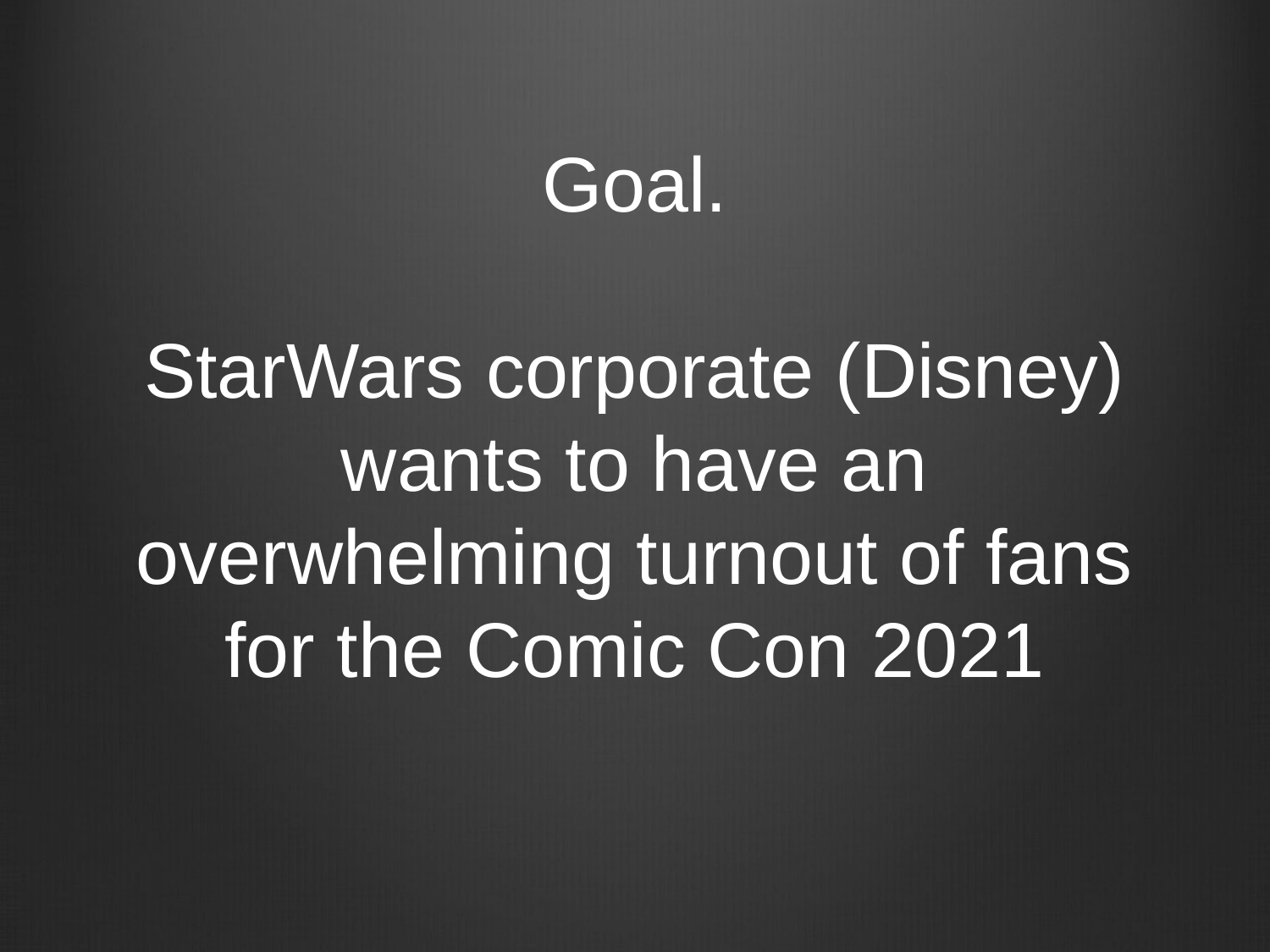

# Goal. StarWars corporate (Disney) wants to have an overwhelming turnout of fans for the Comic Con 2021